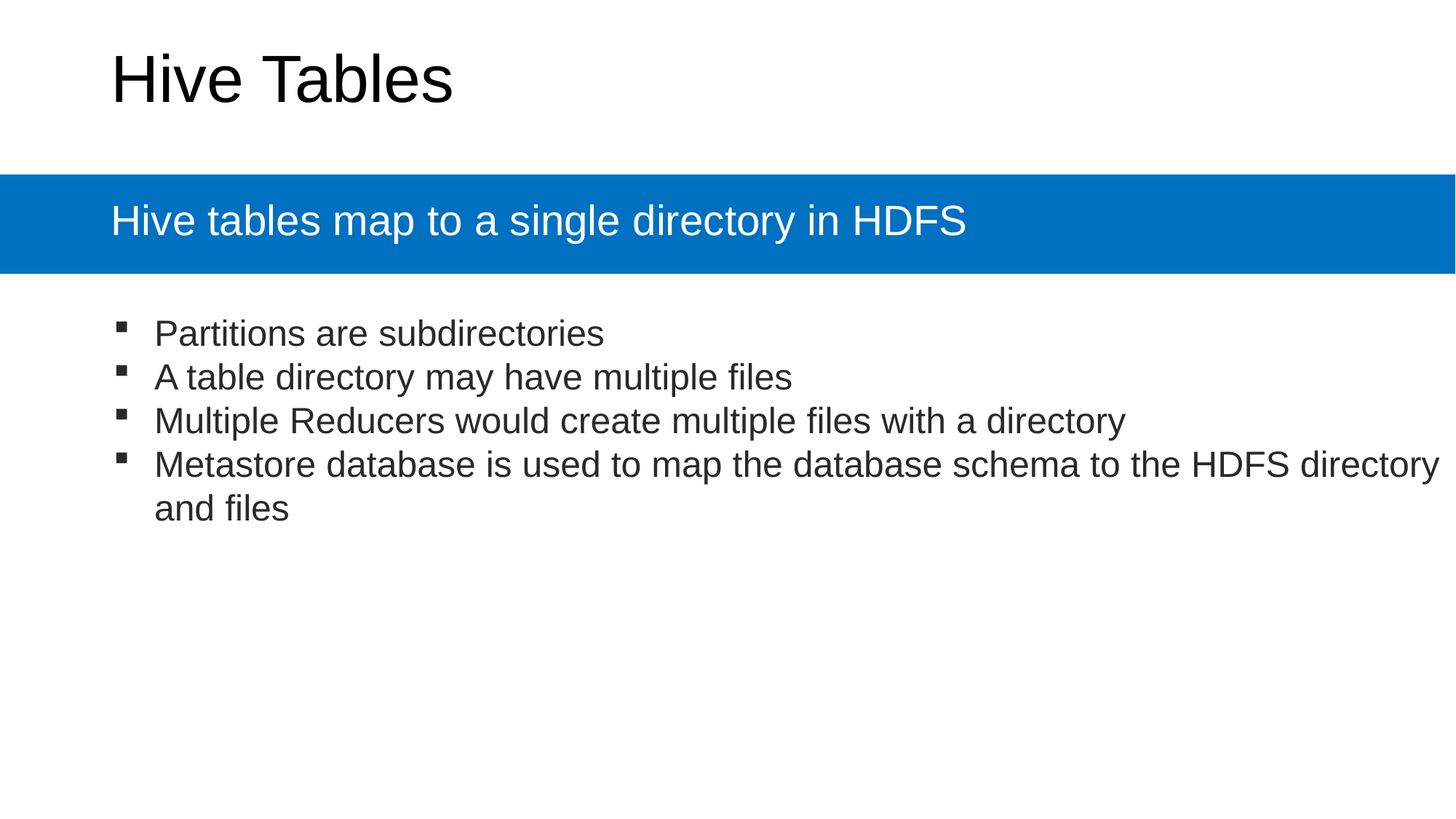

Hive Tables
Hive tables map to a single directory in HDFS

Partitions are subdirectories
A table directory may have multiple files
Multiple Reducers would create multiple files with a directory
Metastore database is used to map the database schema to the HDFS directory and files